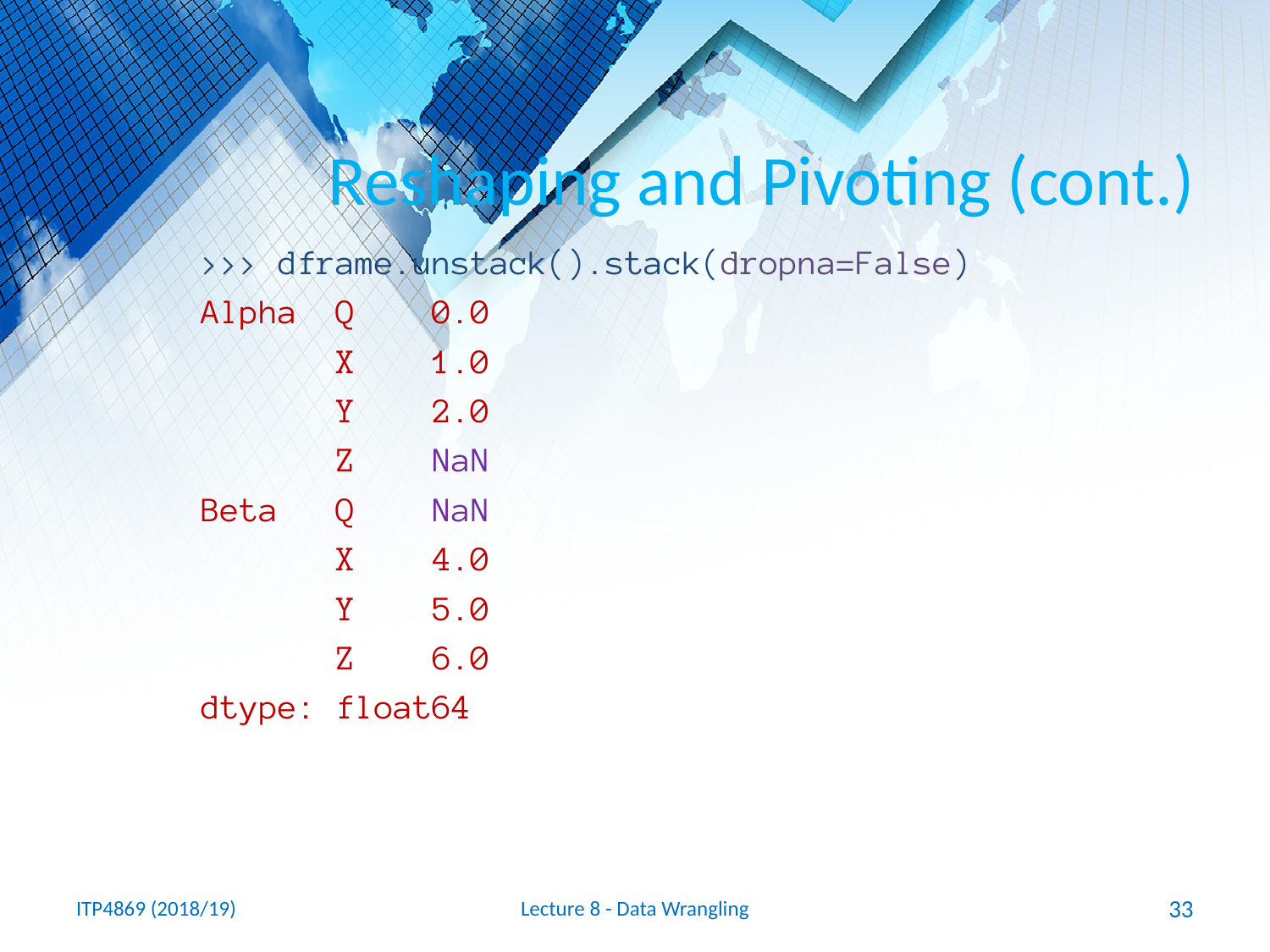

# Reshaping and Pivoting (cont.)
>>> dframe.unstack().stack(dropna=False)
Alpha  Q    0.0
       X    1.0
       Y    2.0
       Z    NaN
Beta   Q    NaN
       X    4.0
       Y    5.0
       Z    6.0
dtype: float64
ITP4869 (2018/19)
Lecture 8 - Data Wrangling
33